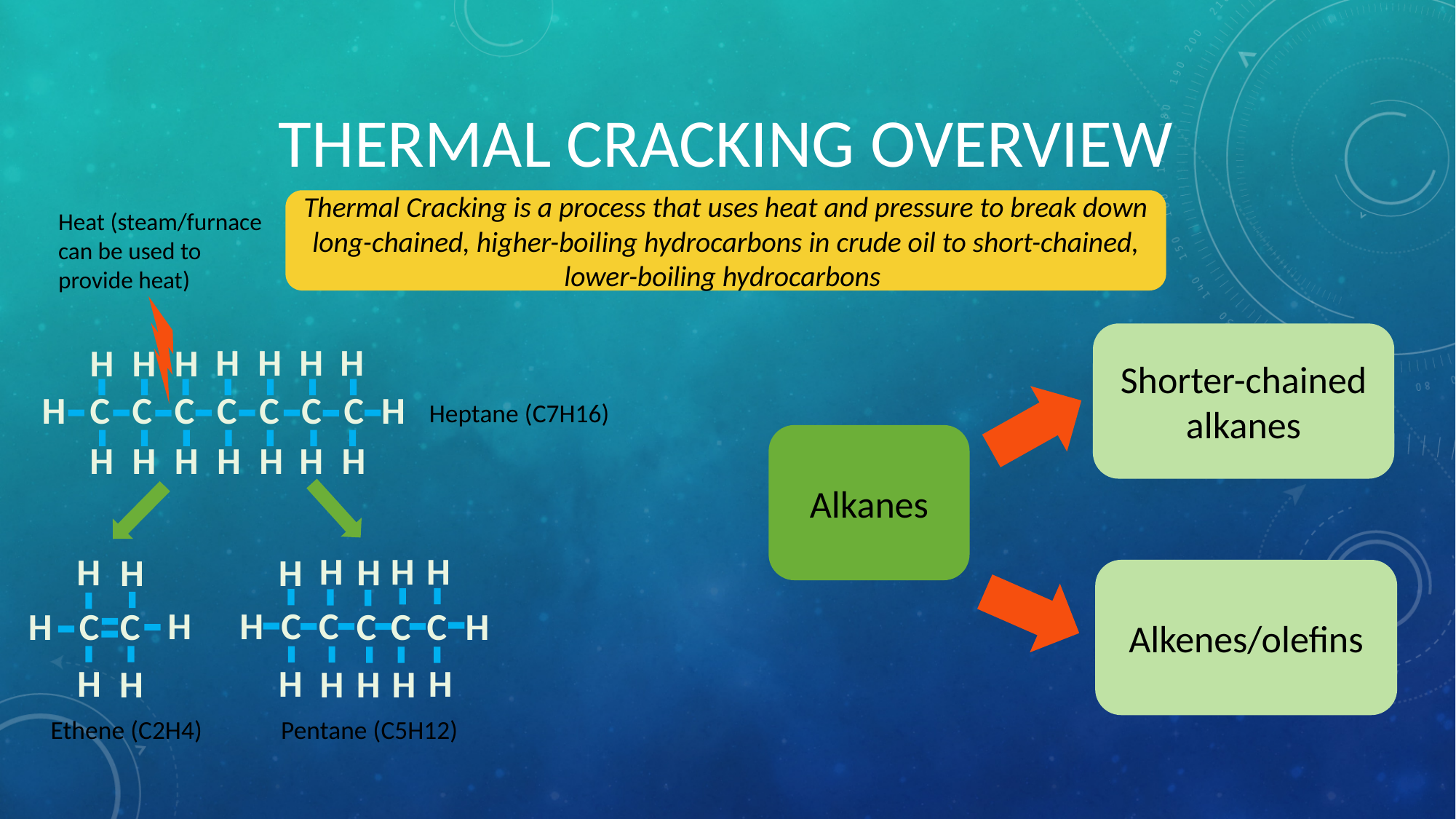

Thermal Cracking OVerView
Thermal Cracking is a process that uses heat and pressure to break down long-chained, higher-boiling hydrocarbons in crude oil to short-chained, lower-boiling hydrocarbons
Heat (steam/furnace can be used to provide heat)
Shorter-chained alkanes

H
H
H
H
H
H
H
H
C
C
C
C
C
C
C
H

Heptane (C7H16)

Alkanes
H
H
H
H
H
H
H

H
H
H
H
H
H
H
Alkenes/olefins

C
H
H

C
C
C
C
H
C
C
H

H
H
H
H
H
H
H
Ethene (C2H4)
Pentane (C5H12)